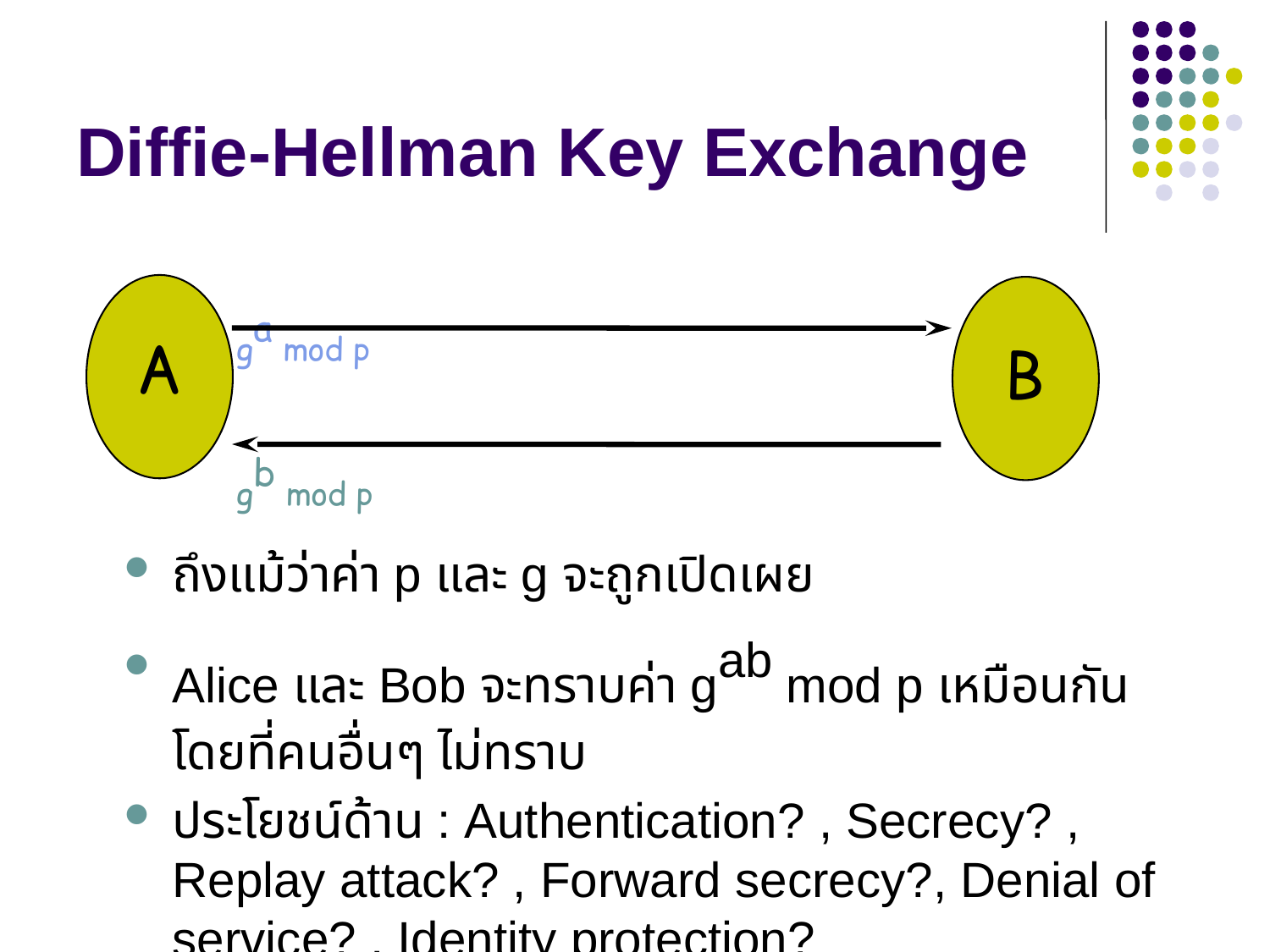

# Diffie-Hellman Key Exchange
ga mod p
gb mod p

A

B

ถึงแม้ว่าค่า p และ g จะถูกเปิดเผย
Alice และ Bob จะทราบค่า gab mod p เหมือนกัน โดยที่คนอื่นๆ ไม่ทราบ
ประโยชน์ด้าน : Authentication? , Secrecy? , Replay attack? , Forward secrecy?, Denial of service? , Identity protection?